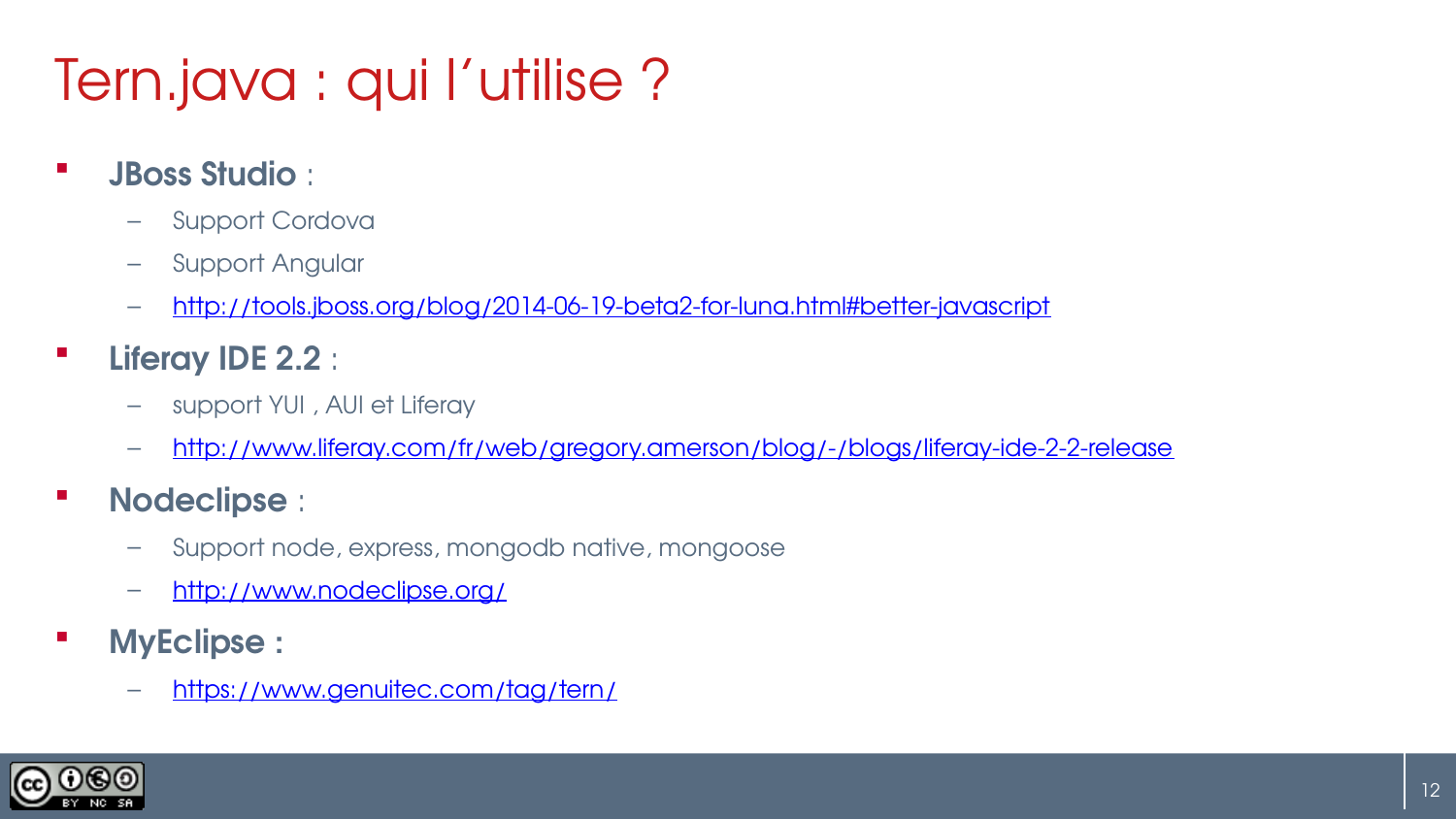

# Tern.java : qui l’utilise ?
JBoss Studio :
Support Cordova
Support Angular
http://tools.jboss.org/blog/2014-06-19-beta2-for-luna.html#better-javascript
Liferay IDE 2.2 :
support YUI , AUI et Liferay
http://www.liferay.com/fr/web/gregory.amerson/blog/-/blogs/liferay-ide-2-2-release
Nodeclipse :
Support node, express, mongodb native, mongoose
http://www.nodeclipse.org/
MyEclipse :
https://www.genuitec.com/tag/tern/
12